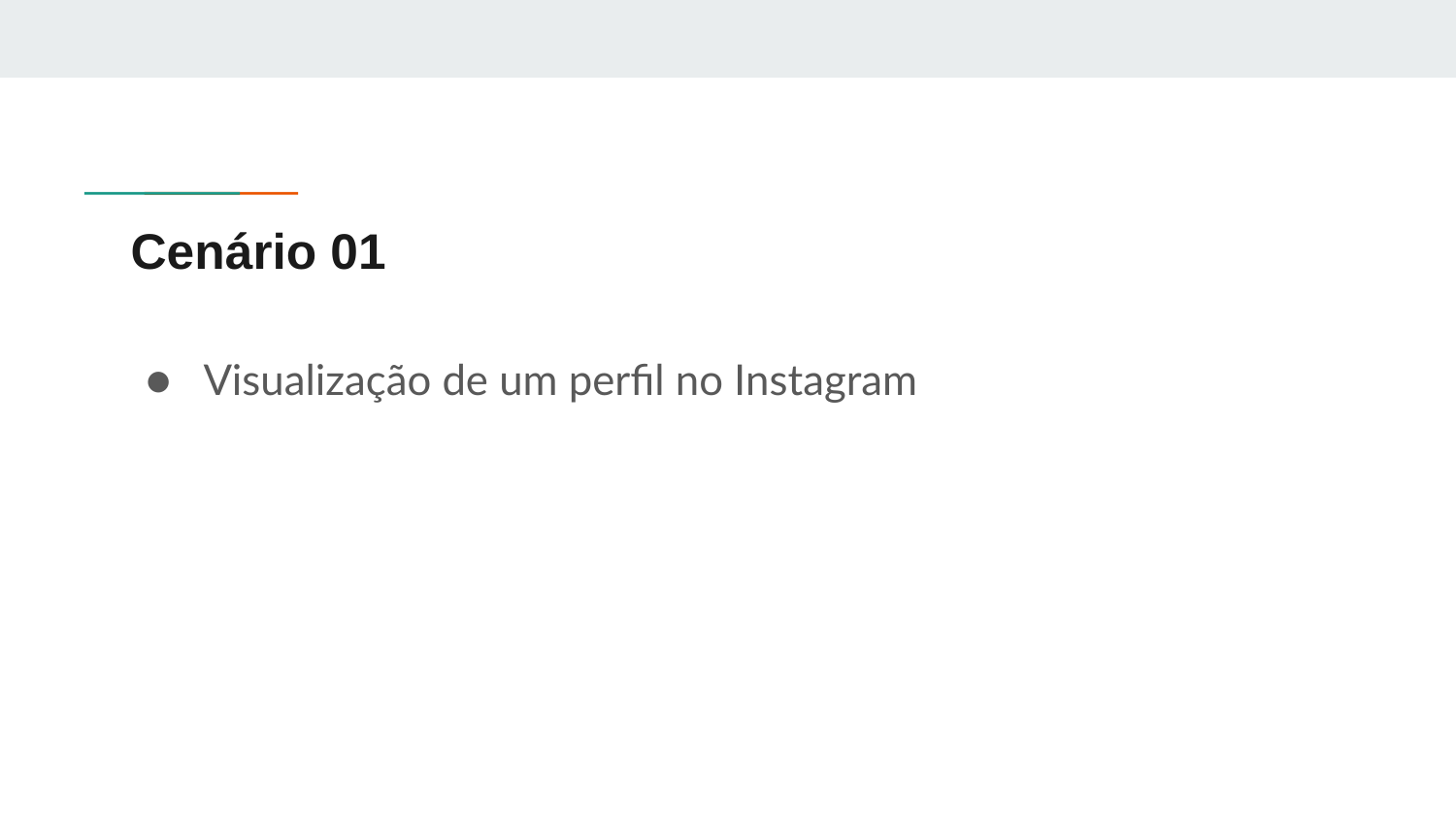

# Cenário 01
Visualização de um perfil no Instagram